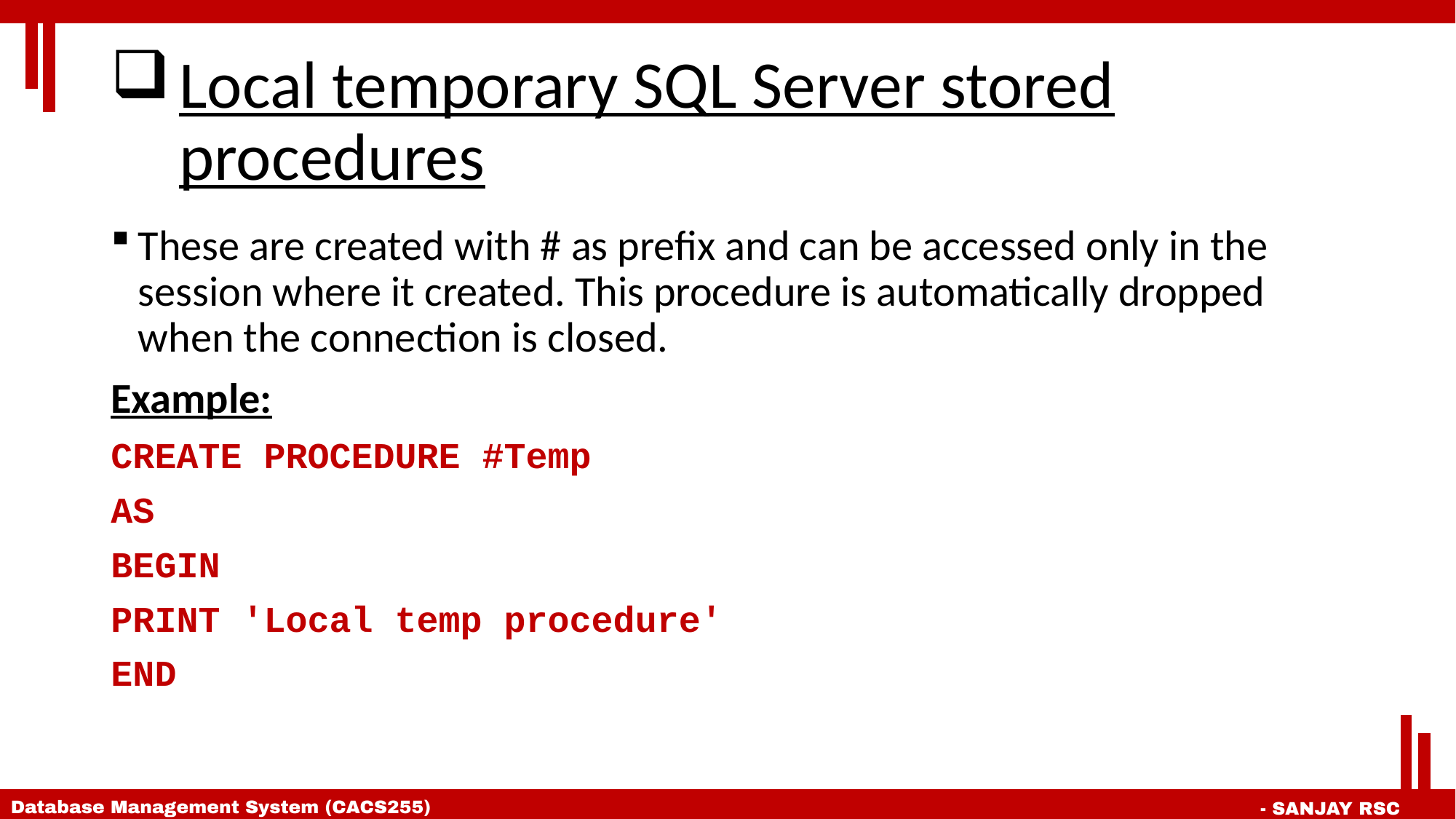

# Local temporary SQL Server stored procedures
These are created with # as prefix and can be accessed only in the session where it created. This procedure is automatically dropped when the connection is closed.
Example:
CREATE PROCEDURE #Temp
AS
BEGIN
PRINT 'Local temp procedure'
END